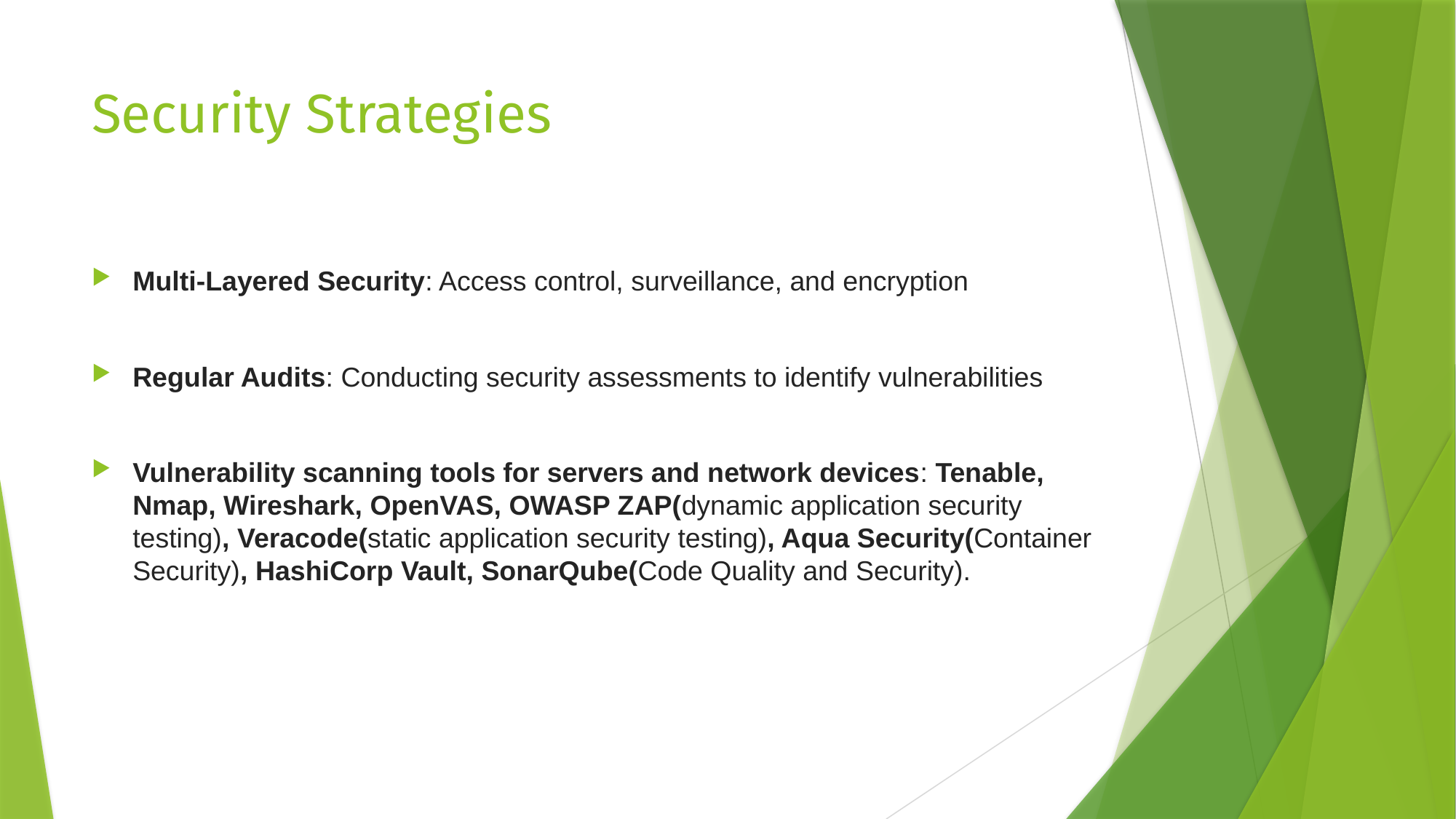

# Security Strategies
Multi-Layered Security: Access control, surveillance, and encryption

Regular Audits: Conducting security assessments to identify vulnerabilities

Vulnerability scanning tools for servers and network devices: Tenable, Nmap, Wireshark, OpenVAS, OWASP ZAP(dynamic application security testing), Veracode(static application security testing), Aqua Security(Container Security), HashiCorp Vault, SonarQube(Code Quality and Security).